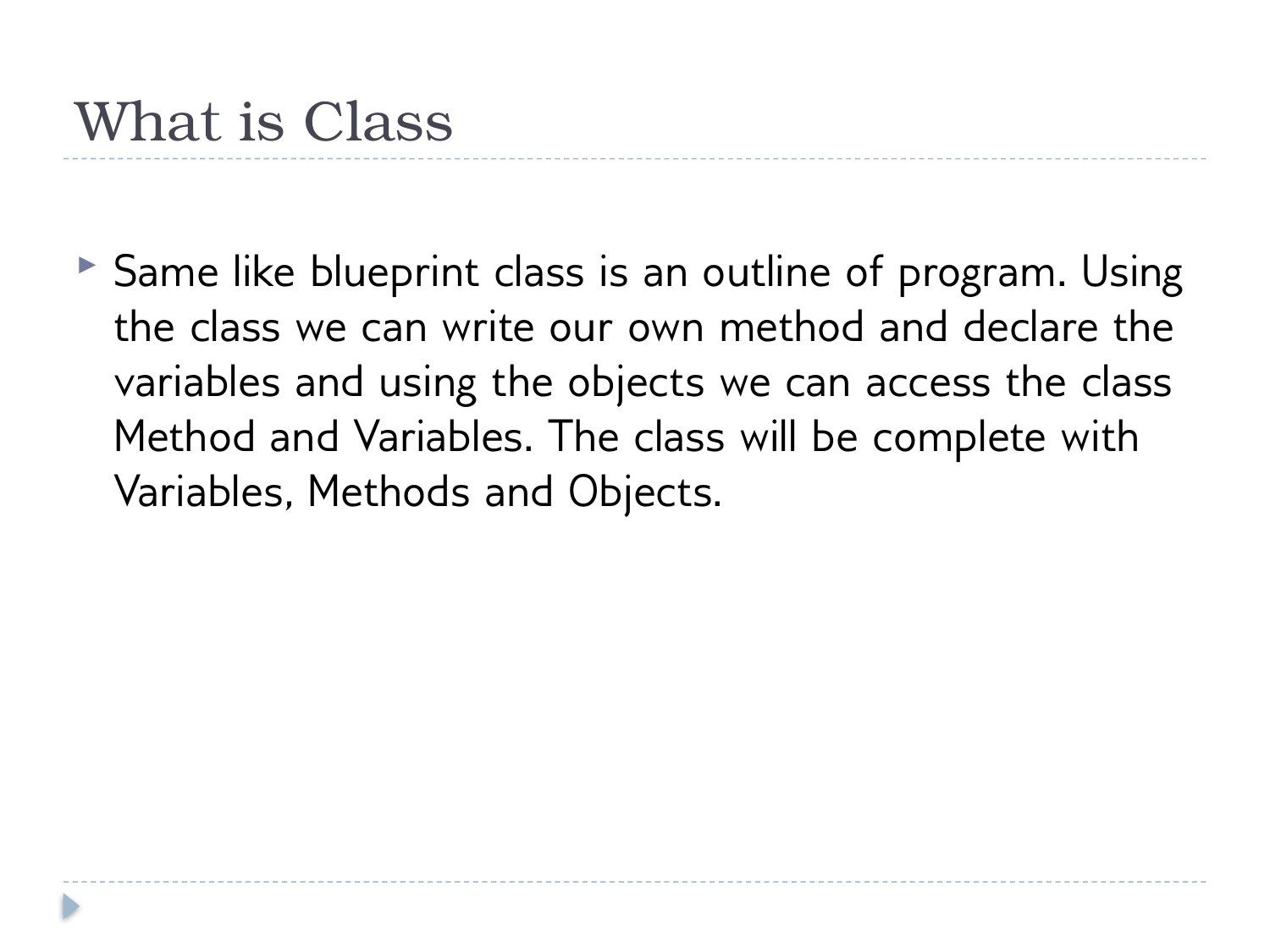

# What is Class

Same like blueprint class is an outline of program. Using the class we can write our own method and declare the variables and using the objects we can access the class Method and Variables. The class will be complete with Variables, Methods and Objects.